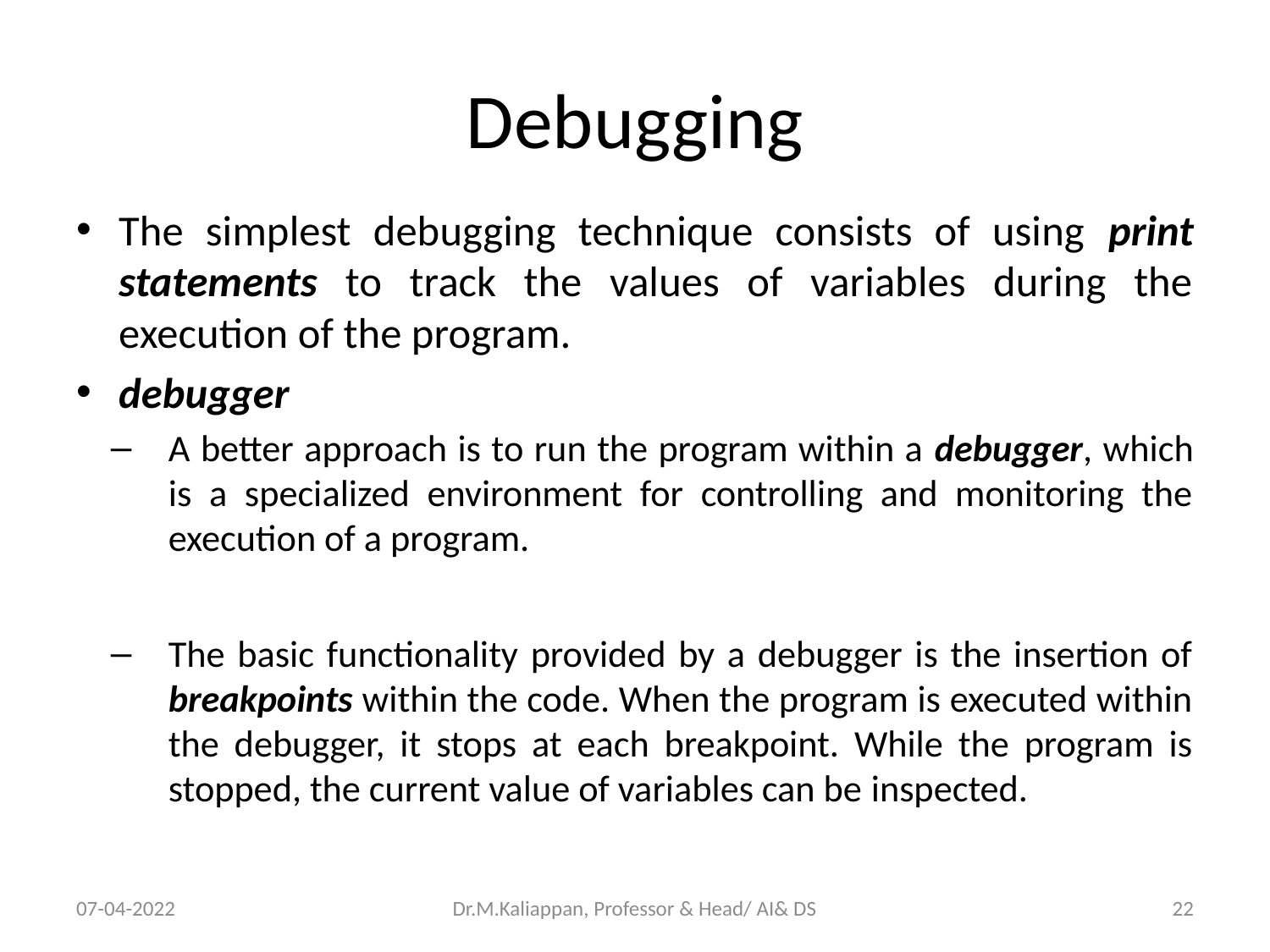

# Debugging
The simplest debugging technique consists of using print statements to track the values of variables during the execution of the program.
debugger
A better approach is to run the program within a debugger, which is a specialized environment for controlling and monitoring the execution of a program.

The basic functionality provided by a debugger is the insertion of breakpoints within the code. When the program is executed within the debugger, it stops at each breakpoint. While the program is stopped, the current value of variables can be inspected.
07-04-2022
Dr.M.Kaliappan, Professor & Head/ AI& DS
22